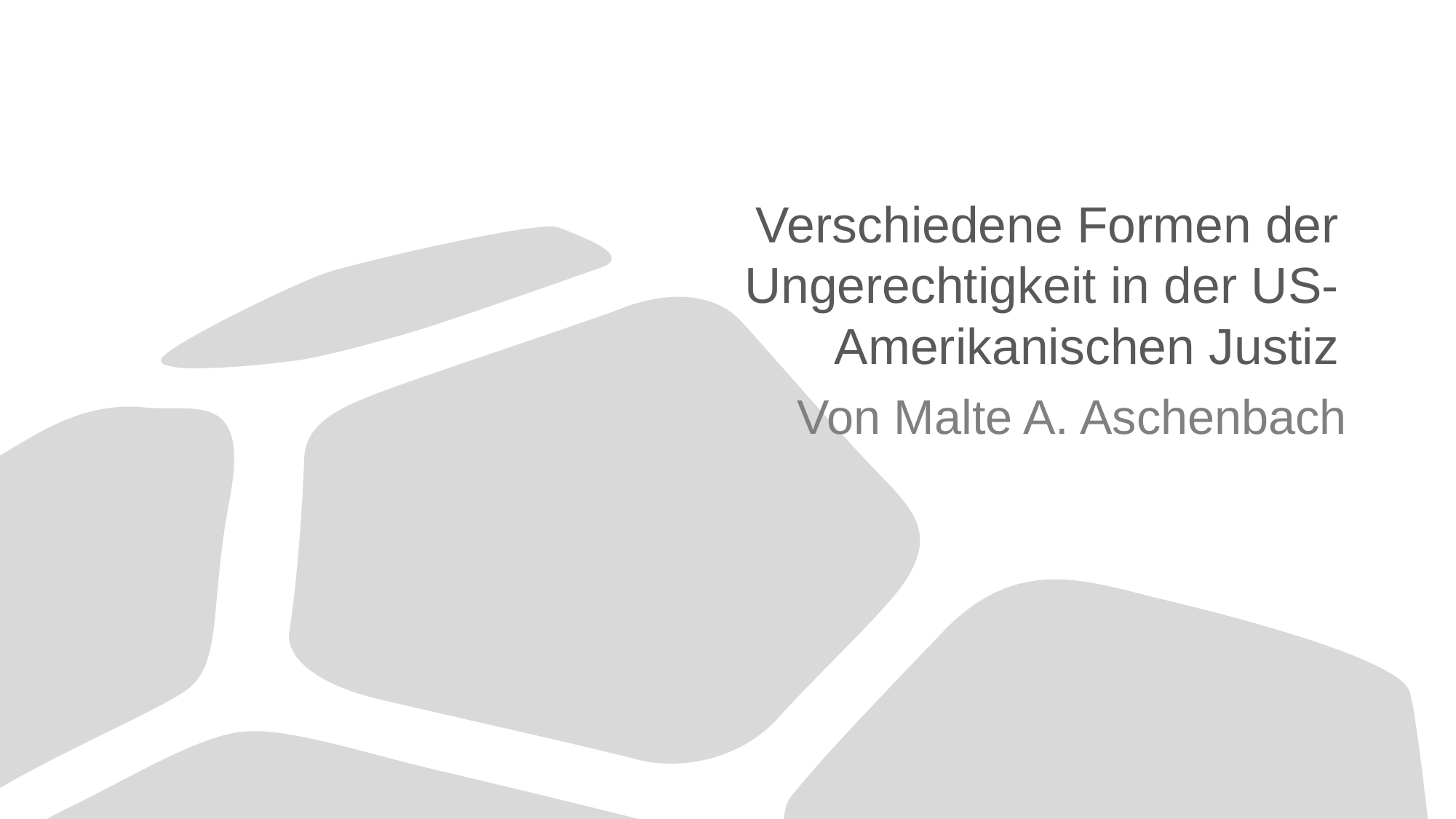

# Verschiedene Formen der Ungerechtigkeit in der US-Amerikanischen Justiz
Von Malte A. Aschenbach